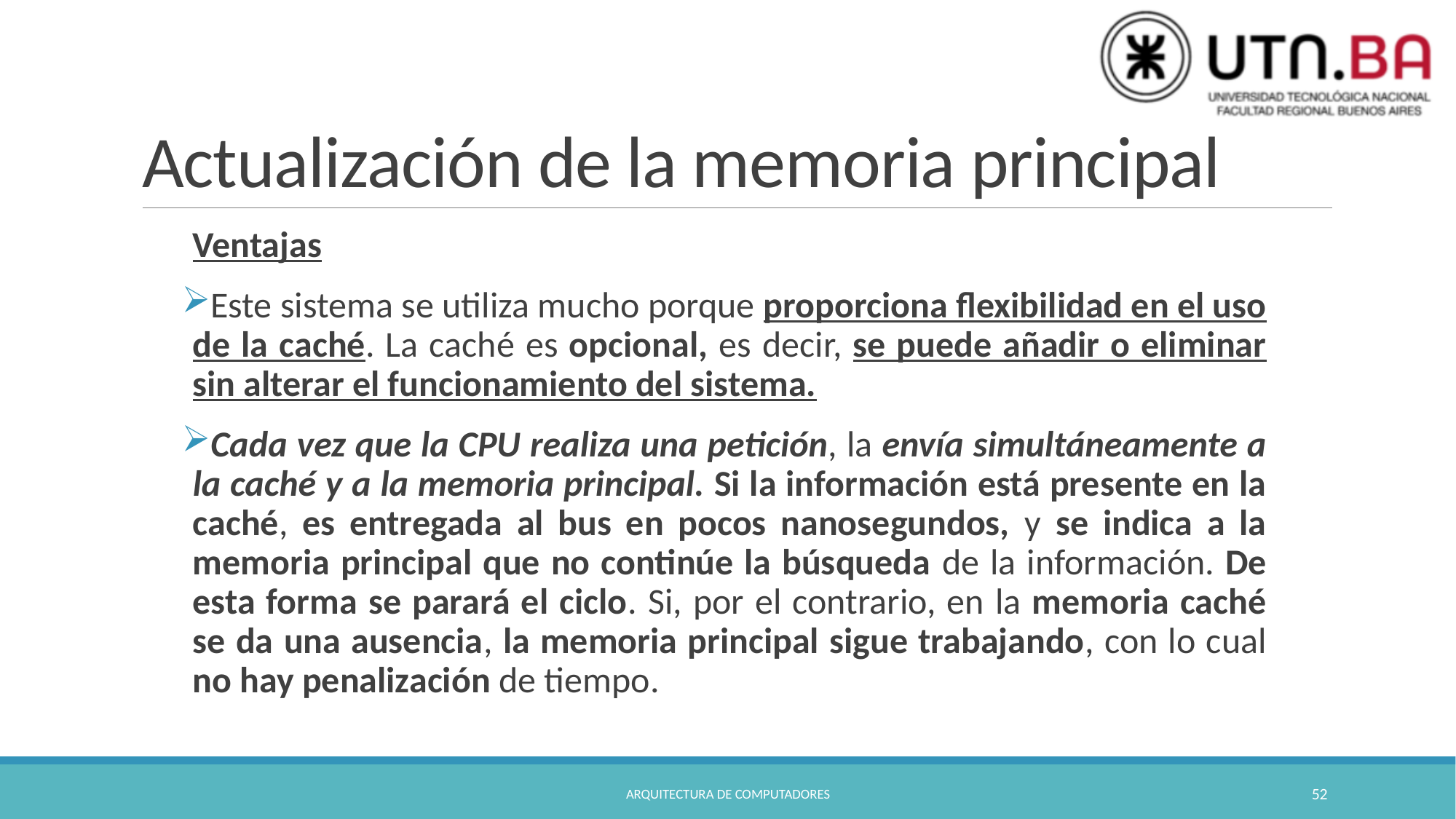

# Actualización de la memoria principal
Ventajas
Este sistema se utiliza mucho porque proporciona flexibilidad en el uso de la caché. La caché es opcional, es decir, se puede añadir o eliminar sin alterar el funcionamiento del sistema.
Cada vez que la CPU realiza una petición, la envía simultáneamente a la caché y a la memoria principal. Si la información está presente en la caché, es entregada al bus en pocos nanosegundos, y se indica a la memoria principal que no continúe la búsqueda de la infor­mación. De esta forma se parará el ciclo. Si, por el contrario, en la memoria caché se da una ausencia, la memoria principal sigue trabajando, con lo cual no hay penalización de tiempo.
Arquitectura de Computadores
52